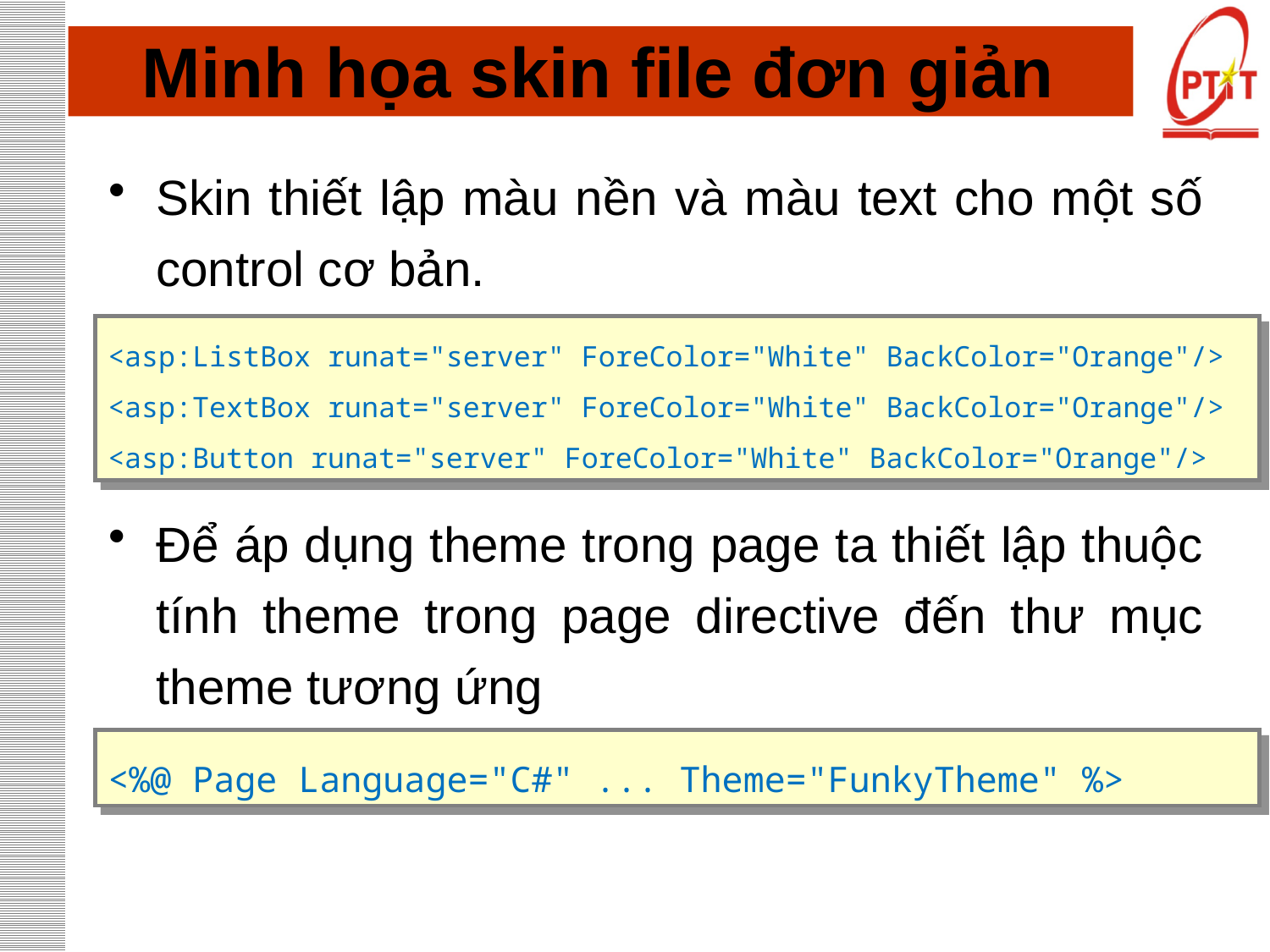

# Minh họa skin file đơn giản
Skin thiết lập màu nền và màu text cho một số control cơ bản.

Để áp dụng theme trong page ta thiết lập thuộc tính theme trong page directive đến thư mục theme tương ứng
<asp:ListBox runat="server" ForeColor="White" BackColor="Orange"/>
<asp:TextBox runat="server" ForeColor="White" BackColor="Orange"/>
<asp:Button runat="server" ForeColor="White" BackColor="Orange"/>
<%@ Page Language="C#" ... Theme="FunkyTheme" %>